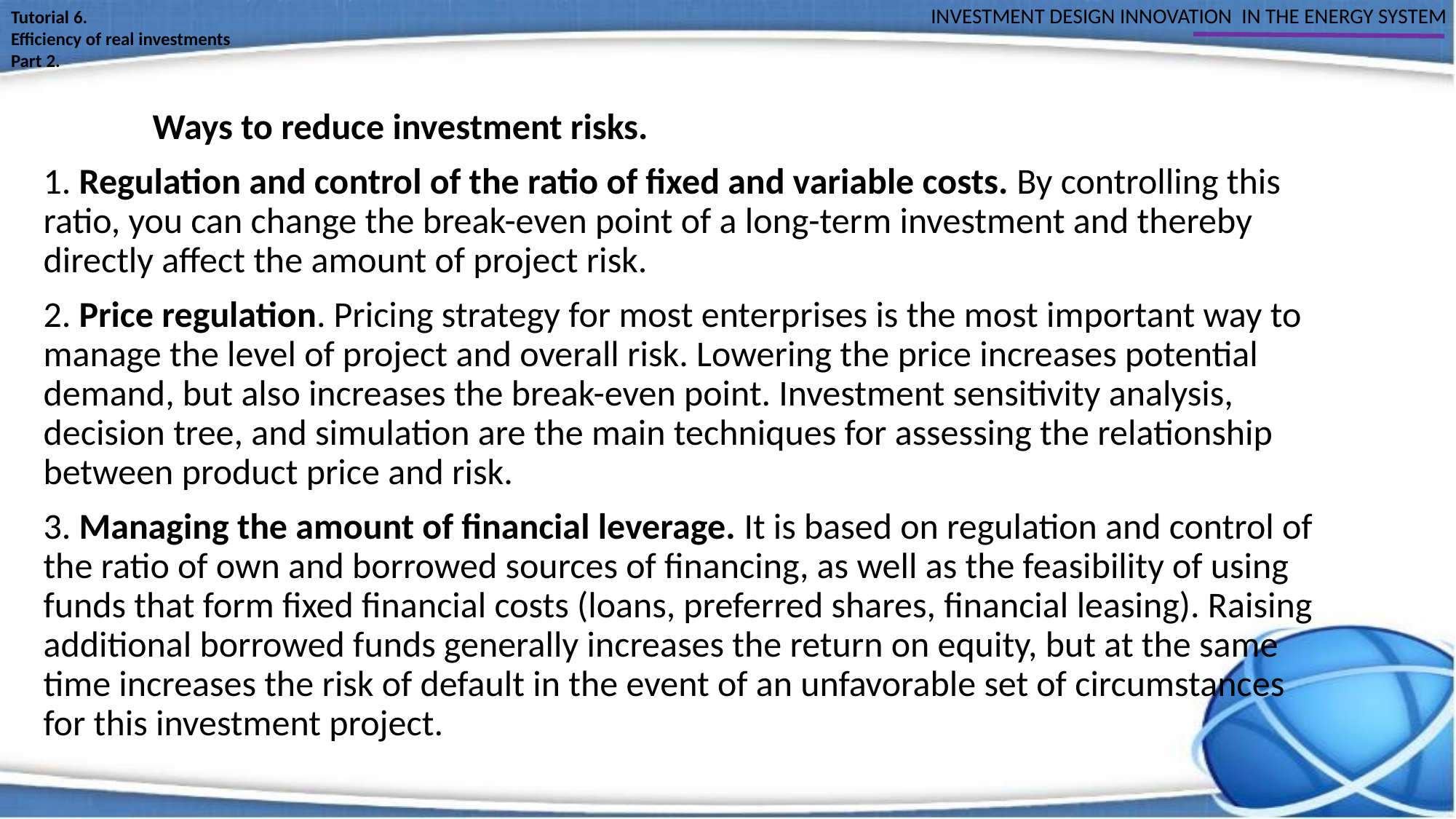

INVESTMENT DESIGN INNOVATION  IN THE ENERGY SYSTEM
Tutorial 6.
Efficiency of real investments
Part 2.
	Ways to reduce investment risks.
1. Regulation and control of the ratio of fixed and variable costs. By controlling this ratio, you can change the break-even point of a long-term investment and thereby directly affect the amount of project risk.
2. Price regulation. Pricing strategy for most enterprises is the most important way to manage the level of project and overall risk. Lowering the price increases potential demand, but also increases the break-even point. Investment sensitivity analysis, decision tree, and simulation are the main techniques for assessing the relationship between product price and risk.
3. Managing the amount of financial leverage. It is based on regulation and control of the ratio of own and borrowed sources of financing, as well as the feasibility of using funds that form fixed financial costs (loans, preferred shares, financial leasing). Raising additional borrowed funds generally increases the return on equity, but at the same time increases the risk of default in the event of an unfavorable set of circumstances for this investment project.